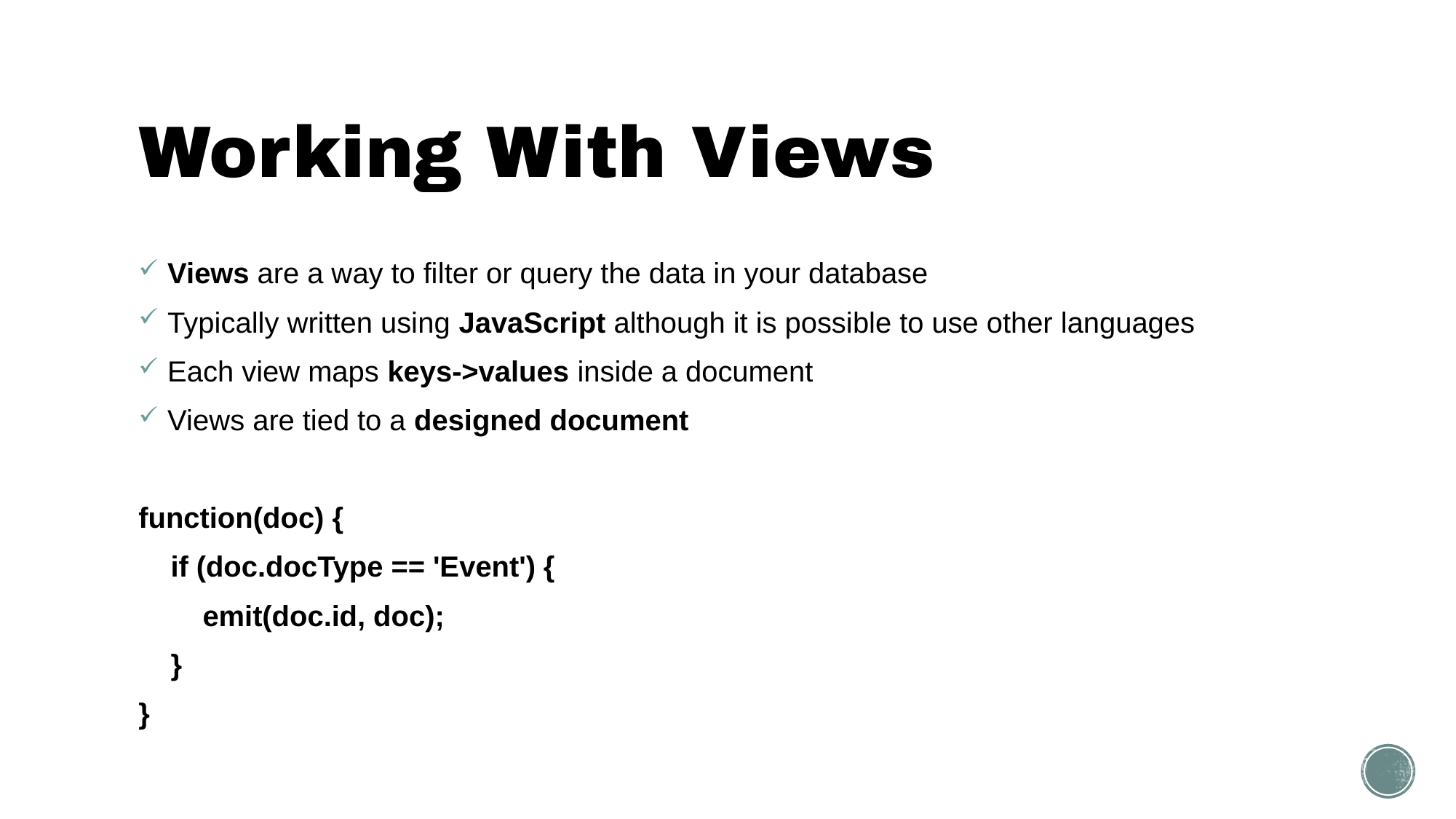

# Working With Views
 Views are a way to filter or query the data in your database
 Typically written using JavaScript although it is possible to use other languages
 Each view maps keys->values inside a document
 Views are tied to a designed document

function(doc) {
    if (doc.docType == 'Event') {
        emit(doc.id, doc);
    }
}